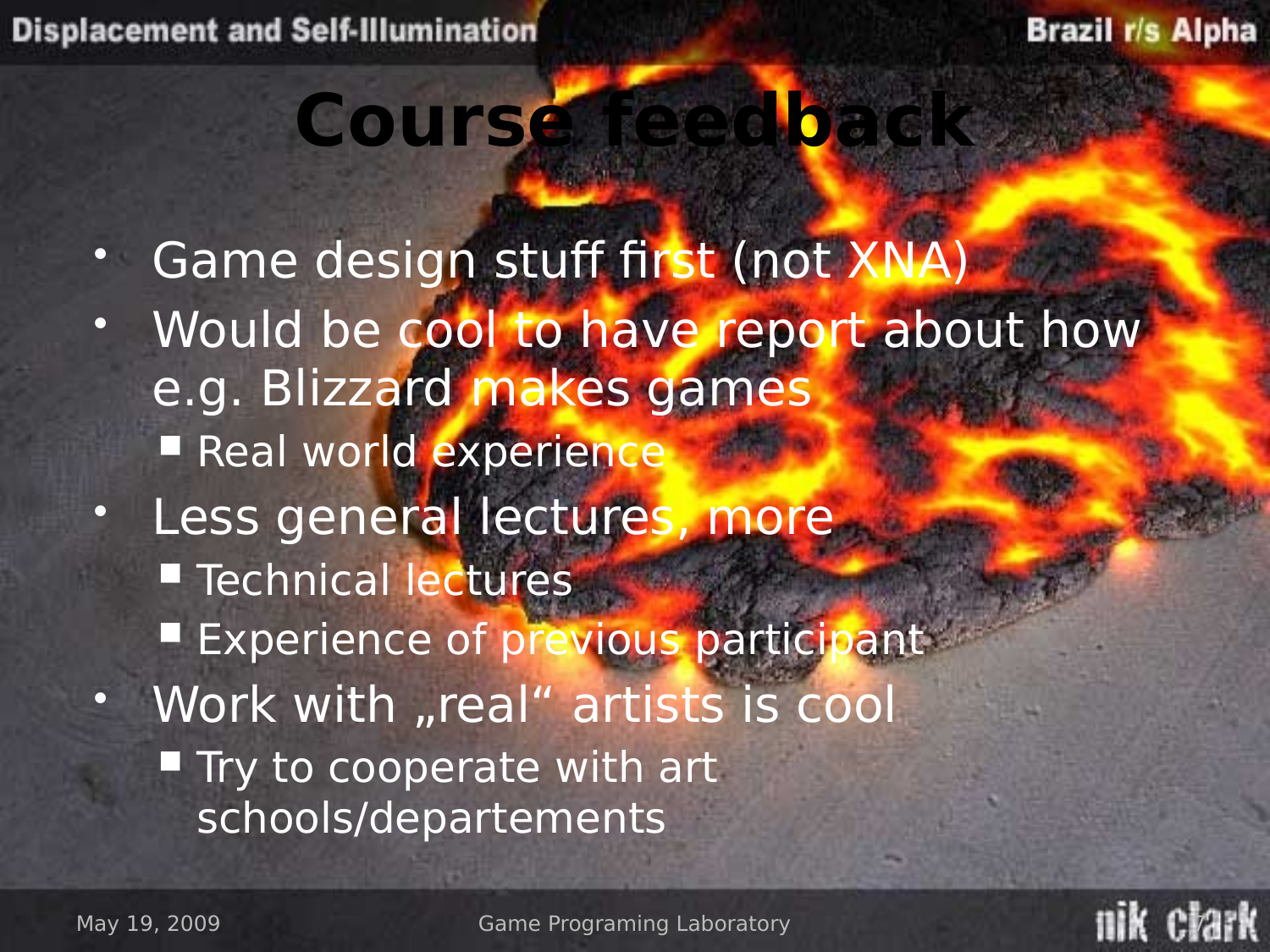

# Course feedback
Game design stuff first (not XNA)
Would be cool to have report about how e.g. Blizzard makes games
Real world experience
Less general lectures, more
Technical lectures
Experience of previous participant
Work with „real“ artists is cool
Try to cooperate with art schools/departements

May 19, 2009
Game Programing Laboratory
7